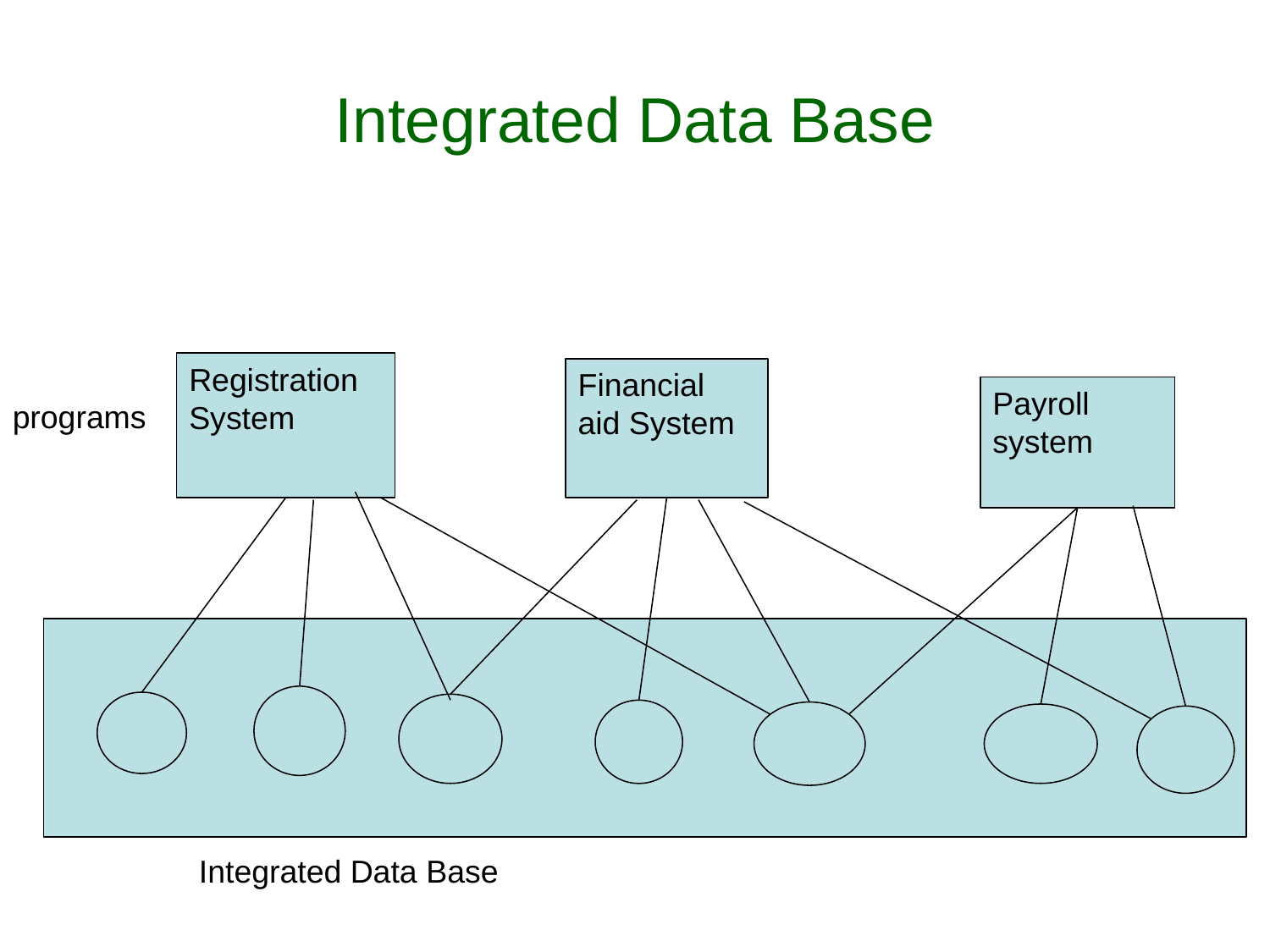

# Integrated Data Base
Registration System
Financial aid System
Payroll system
programs

Integrated Data Base